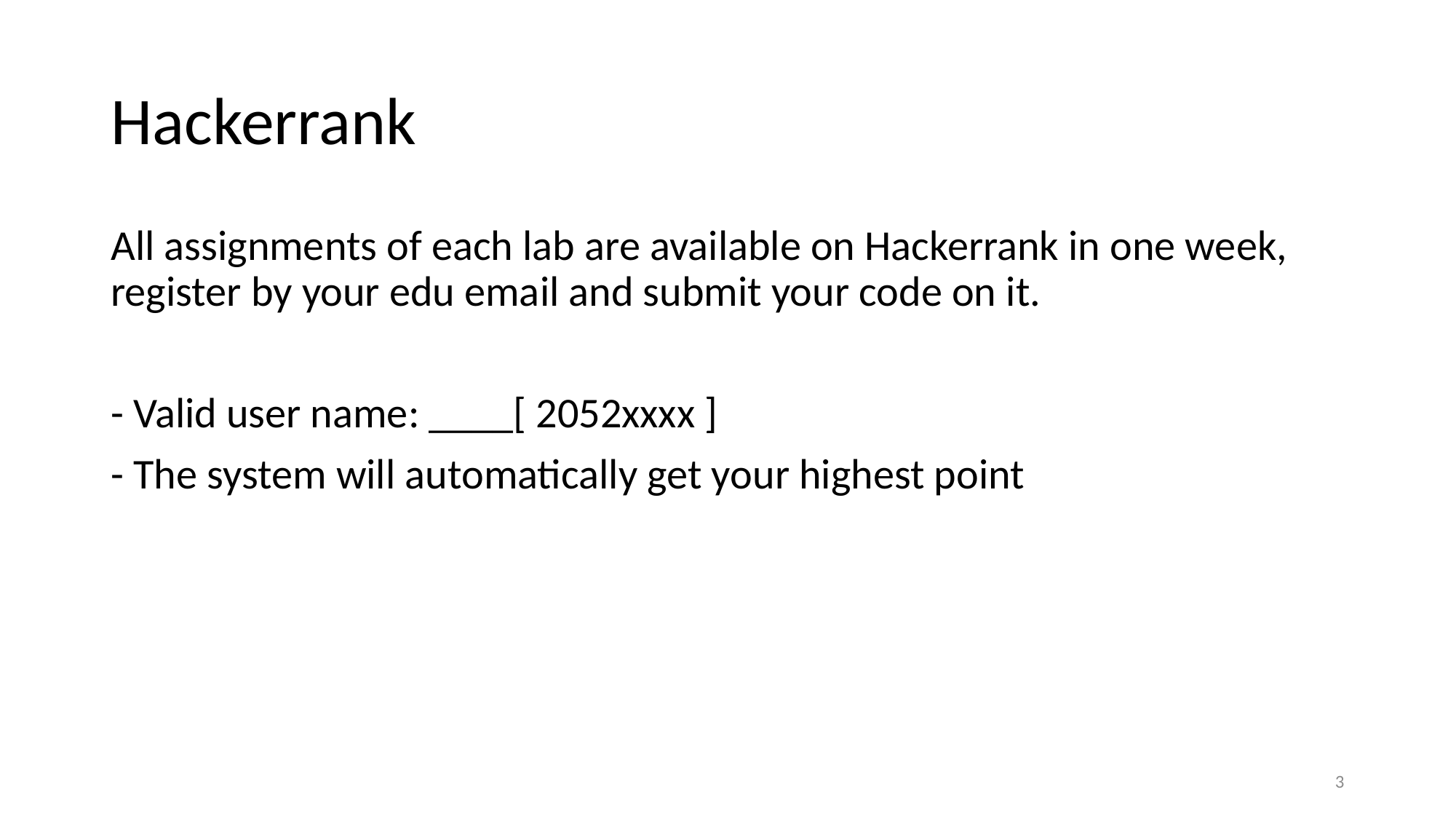

# Hackerrank
All assignments of each lab are available on Hackerrank in one week, register by your edu email and submit your code on it.

- Valid user name: ____[ 2052xxxx ]
- The system will automatically get your highest point
3